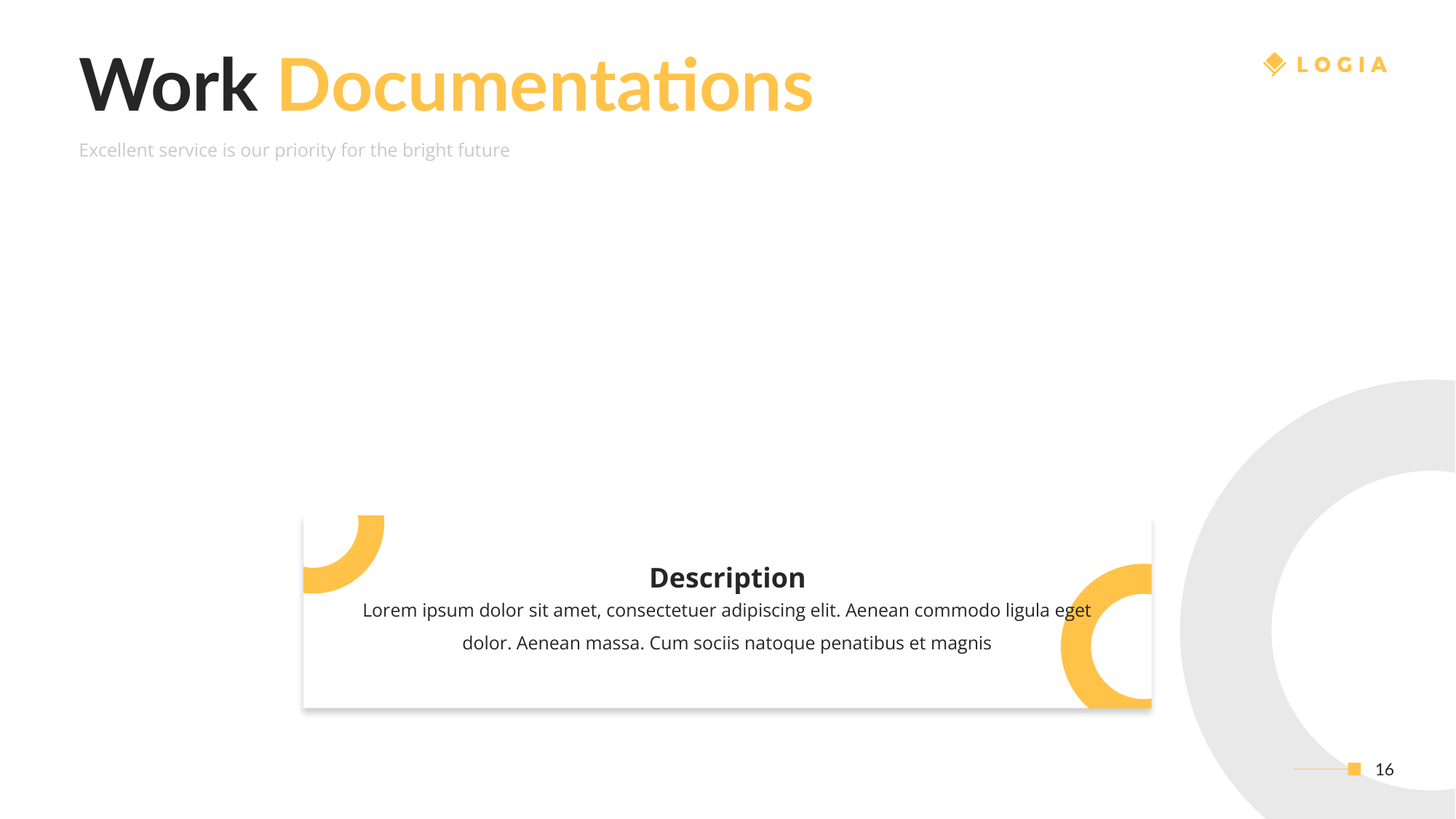

Work Documentations

Excellent service is our priority for the bright future

Description

Lorem ipsum dolor sit amet, consectetuer adipiscing elit. Aenean commodo ligula eget dolor. Aenean massa. Cum sociis natoque penatibus et magnis